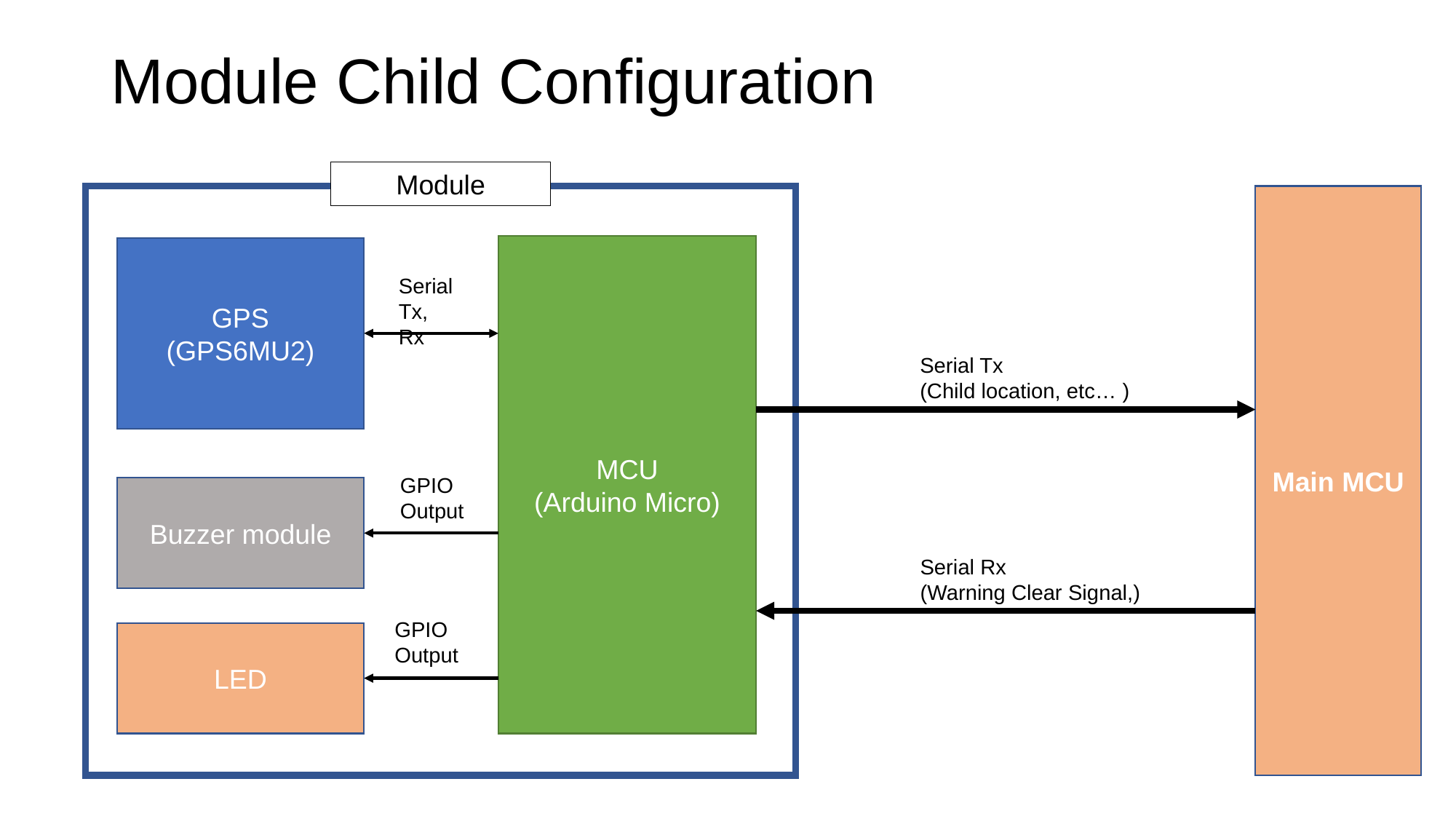

# Module Child Configuration
Module

Main MCU
MCU
(Arduino Micro)
GPS
(GPS6MU2)
Serial
Tx, Rx
Serial Tx
(Child location, etc… )
GPIO Output
Buzzer module
Serial Rx
(Warning Clear Signal,)
GPIO Output
LED